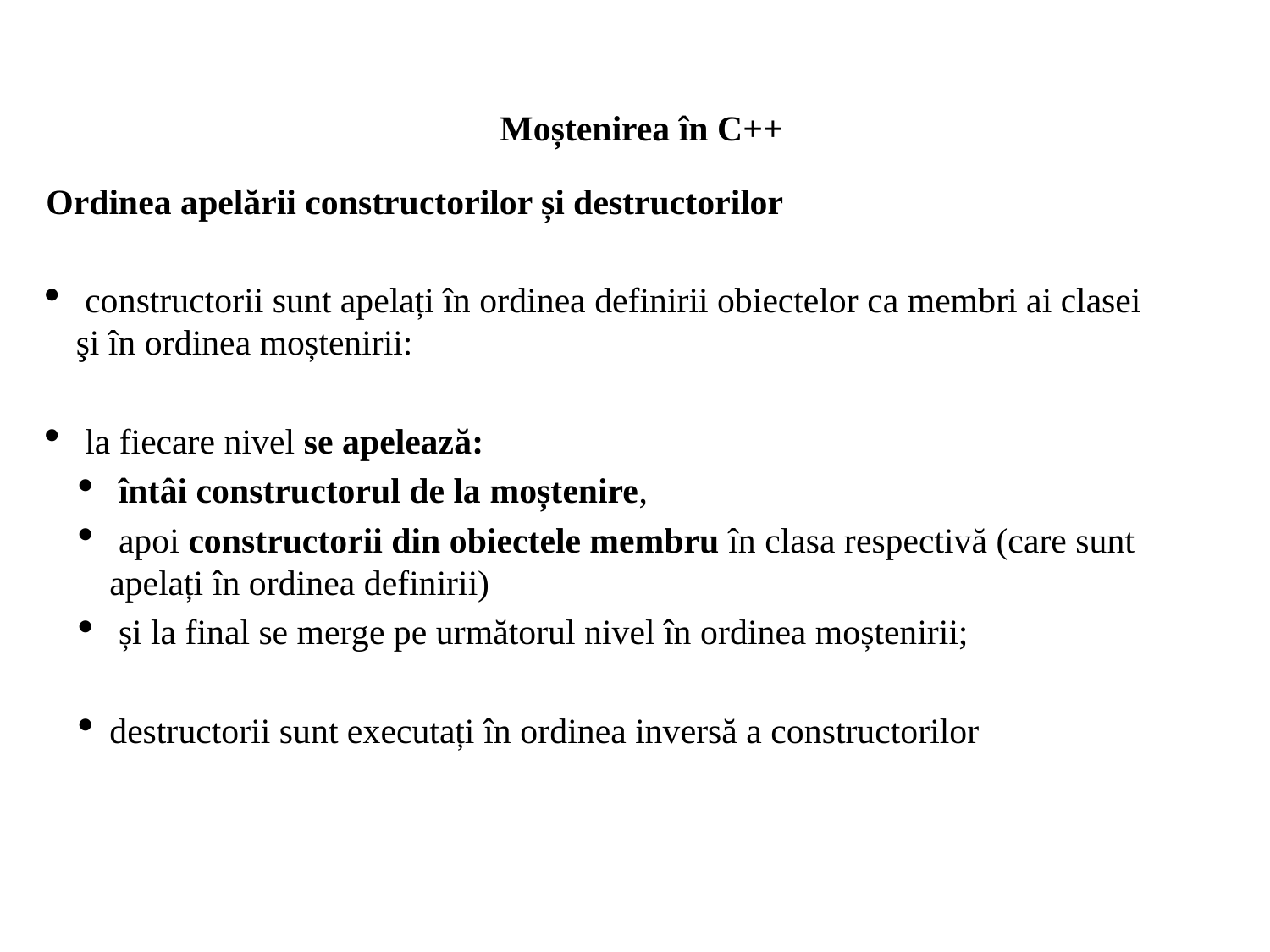

Moștenirea în C++
Ordinea apelării constructorilor și destructorilor

 constructorii sunt apelați în ordinea definirii obiectelor ca membri ai clasei şi în ordinea moștenirii:

 la fiecare nivel se apelează:
 întâi constructorul de la moștenire,
 apoi constructorii din obiectele membru în clasa respectivă (care sunt apelați în ordinea definirii)
 și la final se merge pe următorul nivel în ordinea moștenirii;

destructorii sunt executați în ordinea inversă a constructorilor